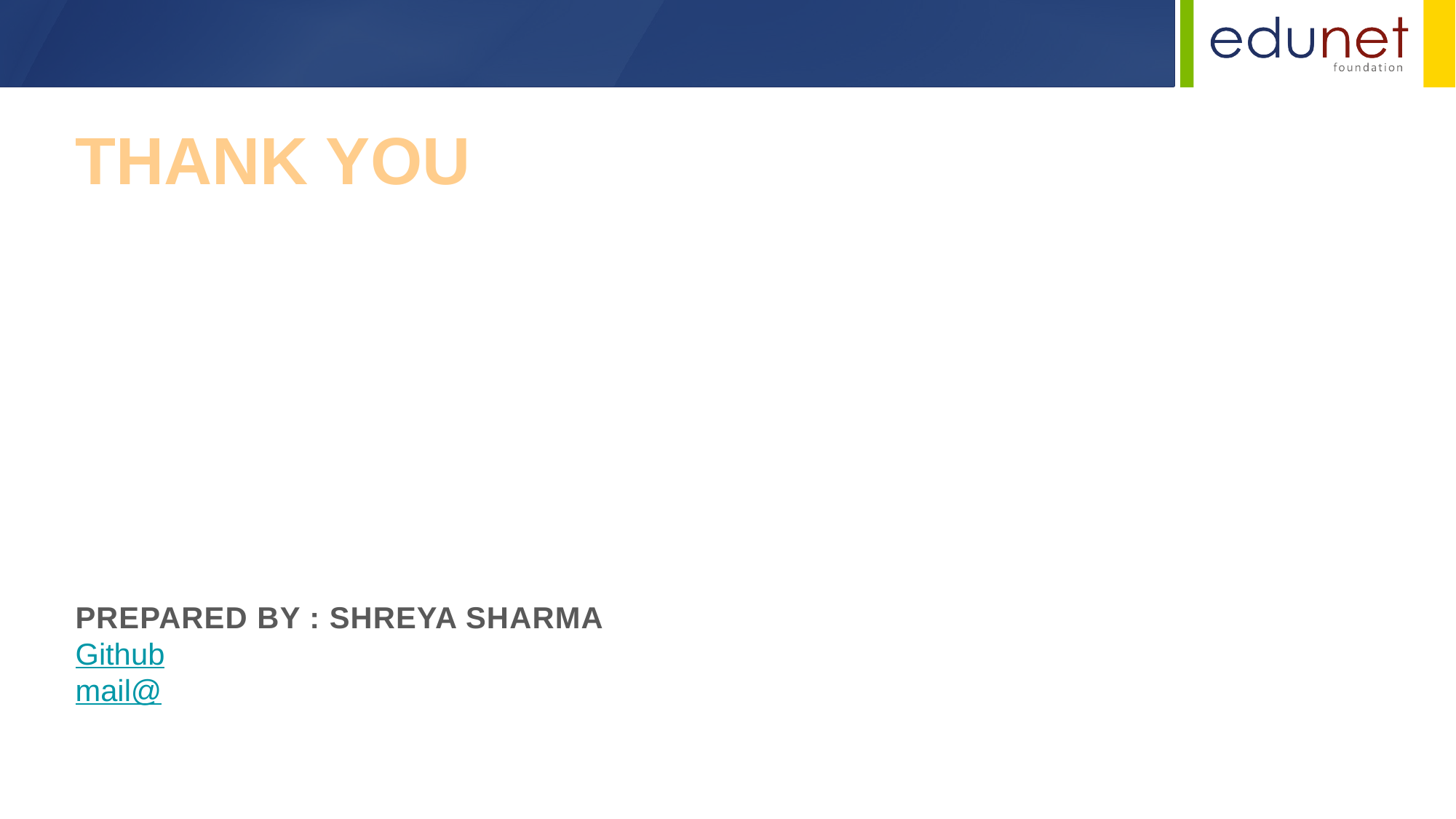

THANK YOU

PREPARED BY : SHREYA SHARMA
Github
mail@